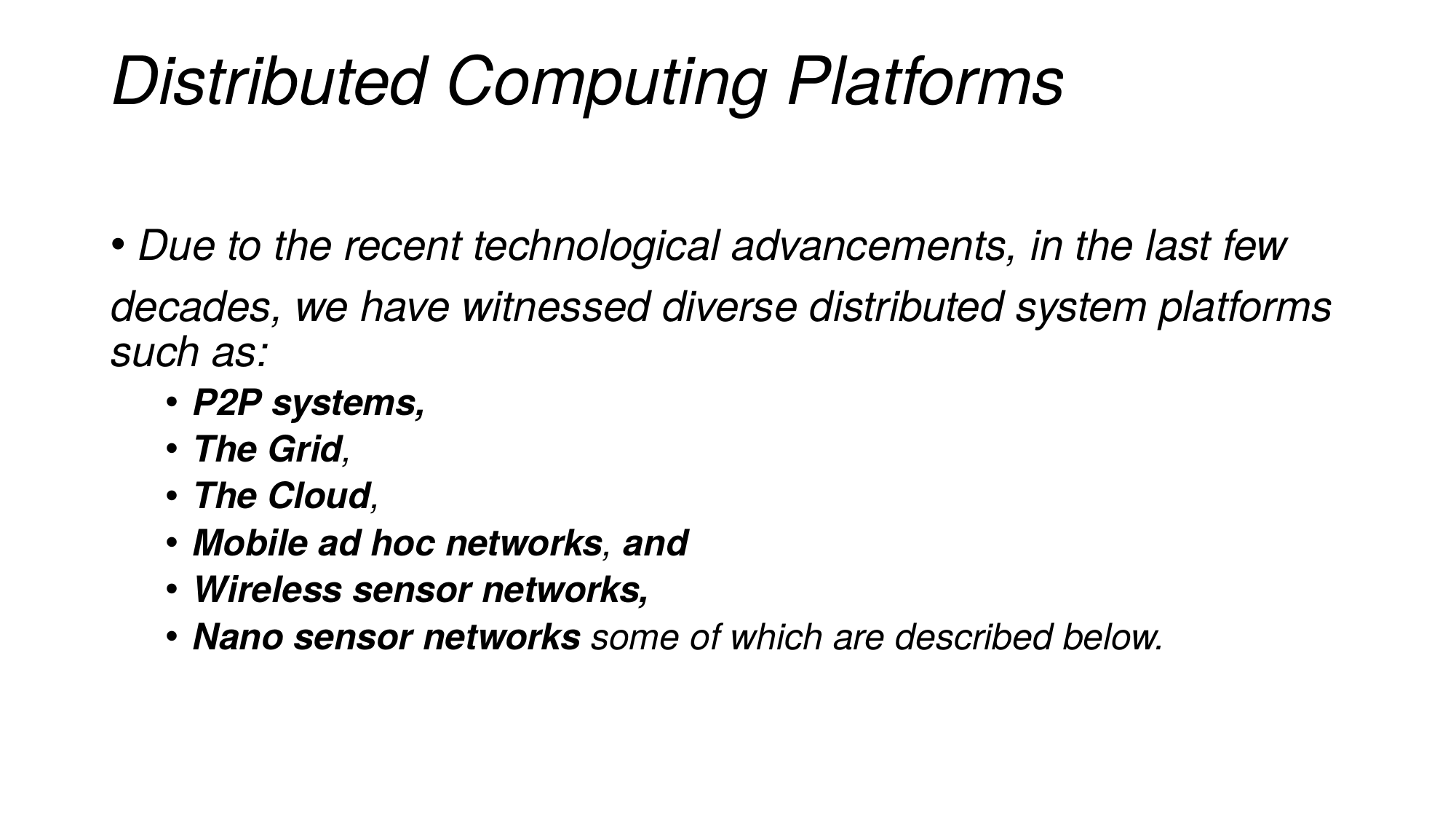

# Distributed Computing Platforms
Due to the recent technological advancements, in the last few
decades, we have witnessed diverse distributed system platforms such as:
P2P systems,
The Grid,
The Cloud,
Mobile ad hoc networks, and
Wireless sensor networks,
Nano sensor networks some of which are described below.